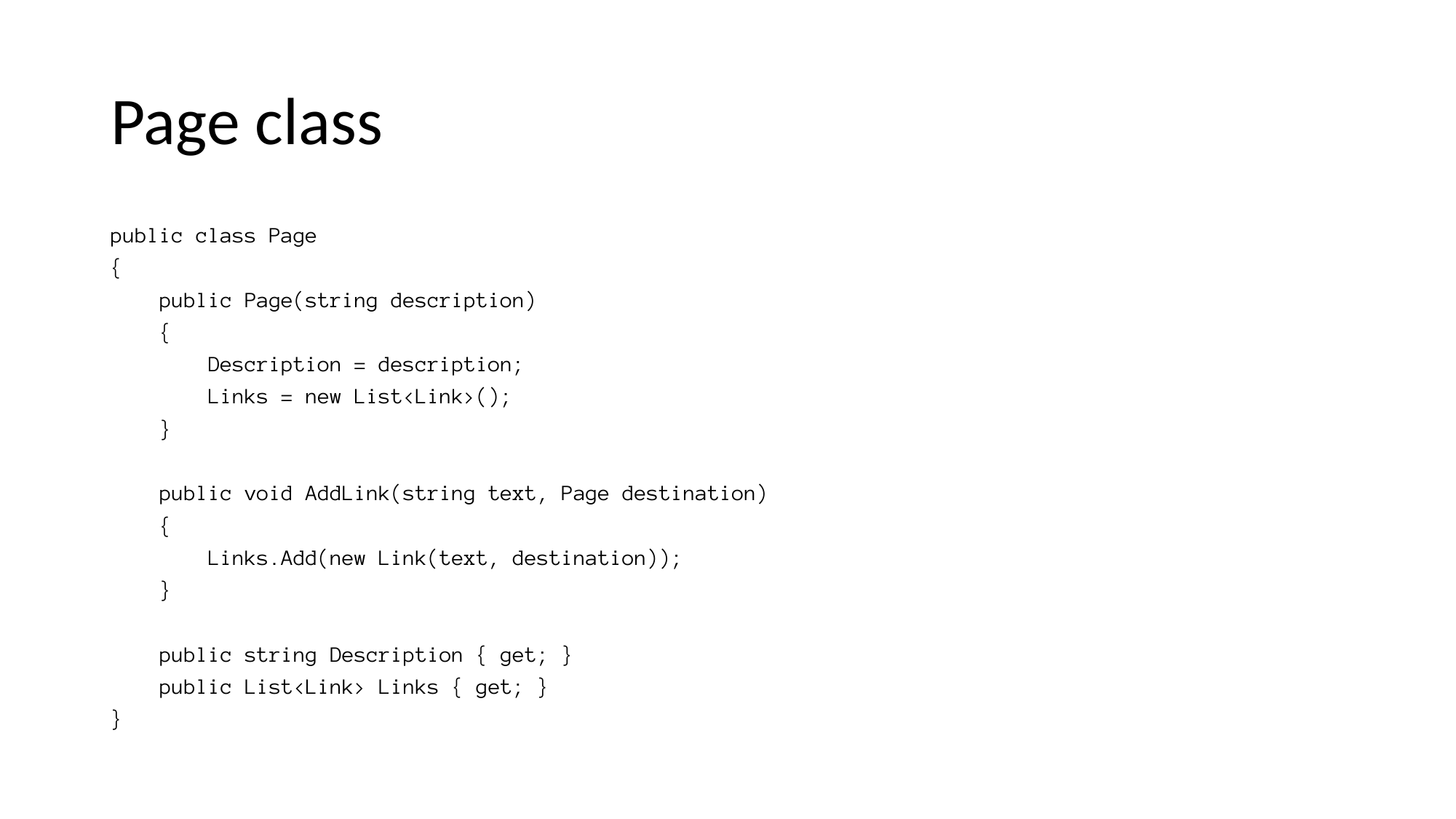

# Page class
public class Page
{
    public Page(string description)
    {
        Description = description;
        Links = new List<Link>();
    }

    public void AddLink(string text, Page destination)
    {
        Links.Add(new Link(text, destination));
    }

    public string Description { get; }
    public List<Link> Links { get; }
}